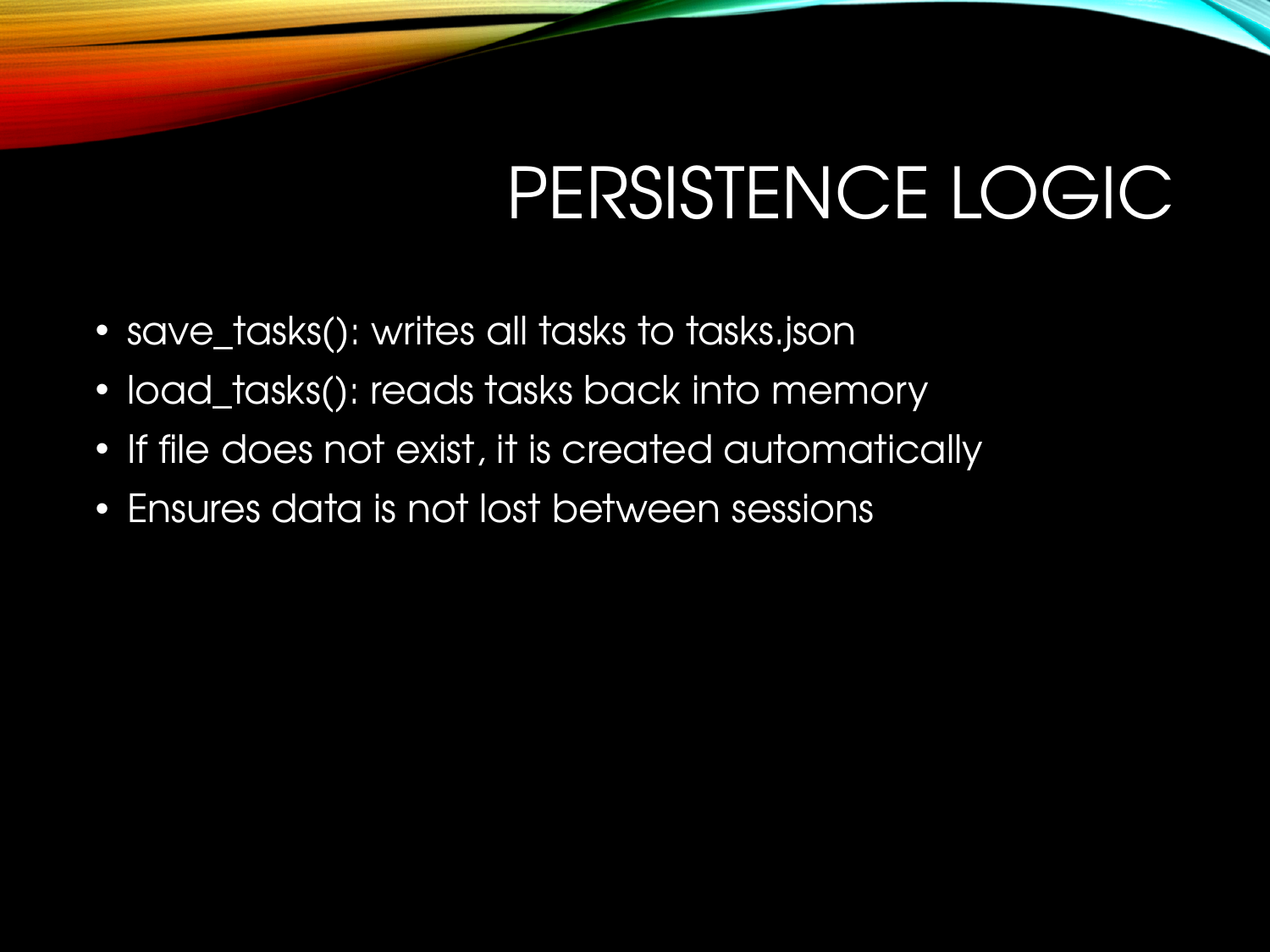

# Persistence Logic
save_tasks(): writes all tasks to tasks.json
load_tasks(): reads tasks back into memory
If file does not exist, it is created automatically
Ensures data is not lost between sessions